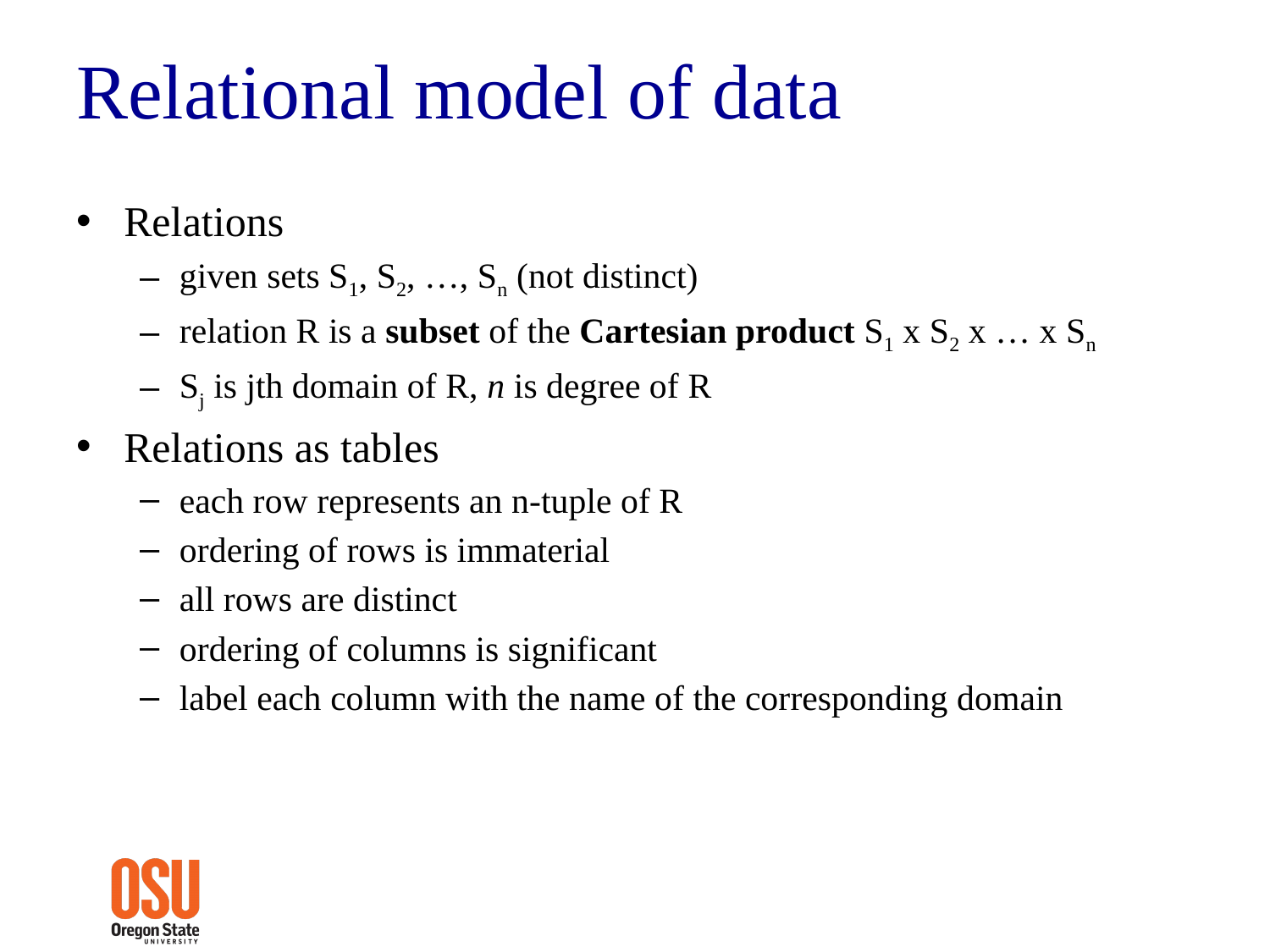

# Relational model of data
Relations
given sets S1, S2, …, Sn (not distinct)
relation R is a subset of the Cartesian product S1 x S2 x … x Sn
Sj is jth domain of R, n is degree of R
Relations as tables
each row represents an n-tuple of R
ordering of rows is immaterial
all rows are distinct
ordering of columns is significant
label each column with the name of the corresponding domain